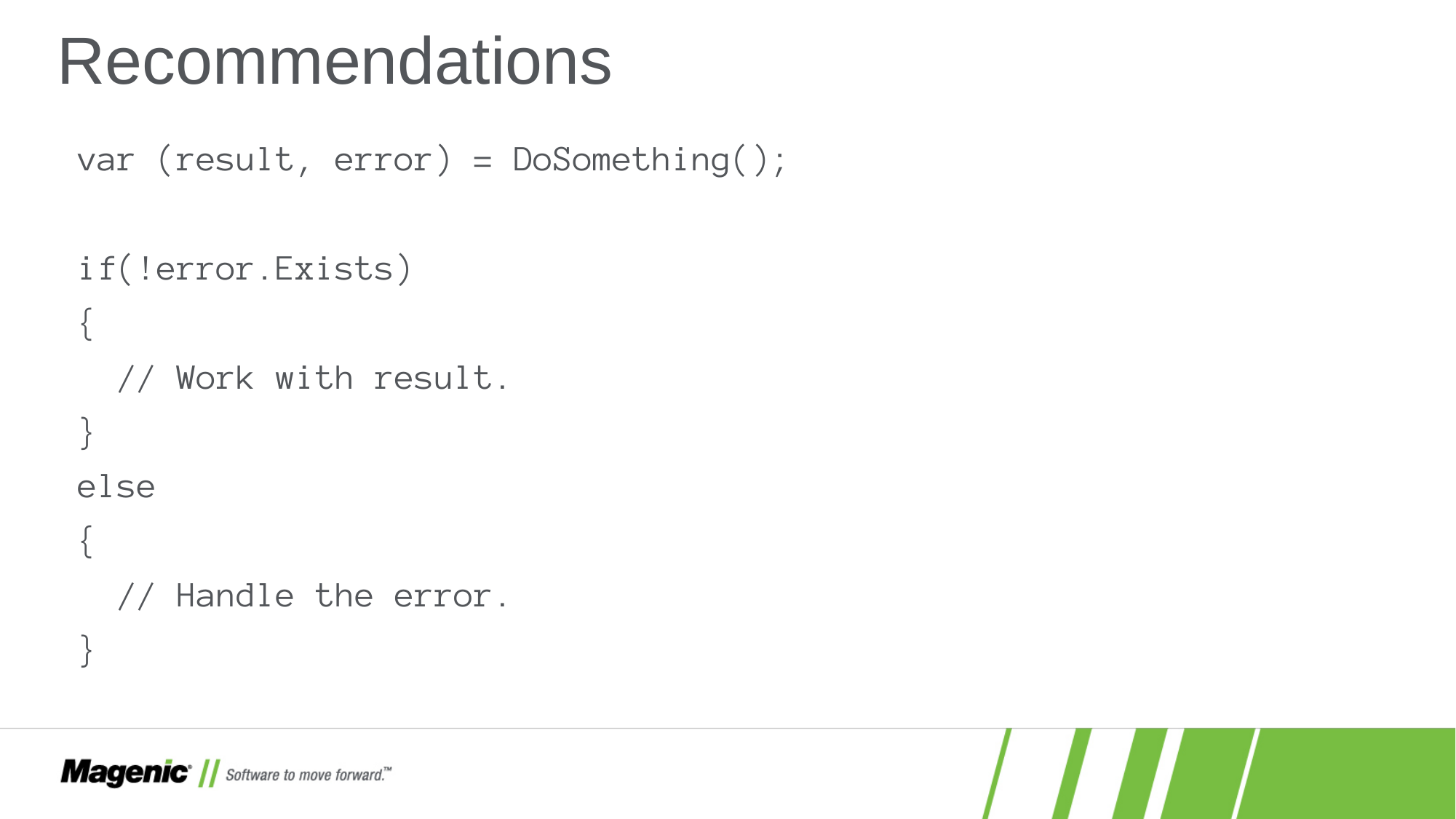

# Recommendations
var (result, error) = DoSomething();

if(!error.Exists)
{
  // Work with result.
}
else
{
  // Handle the error.
}